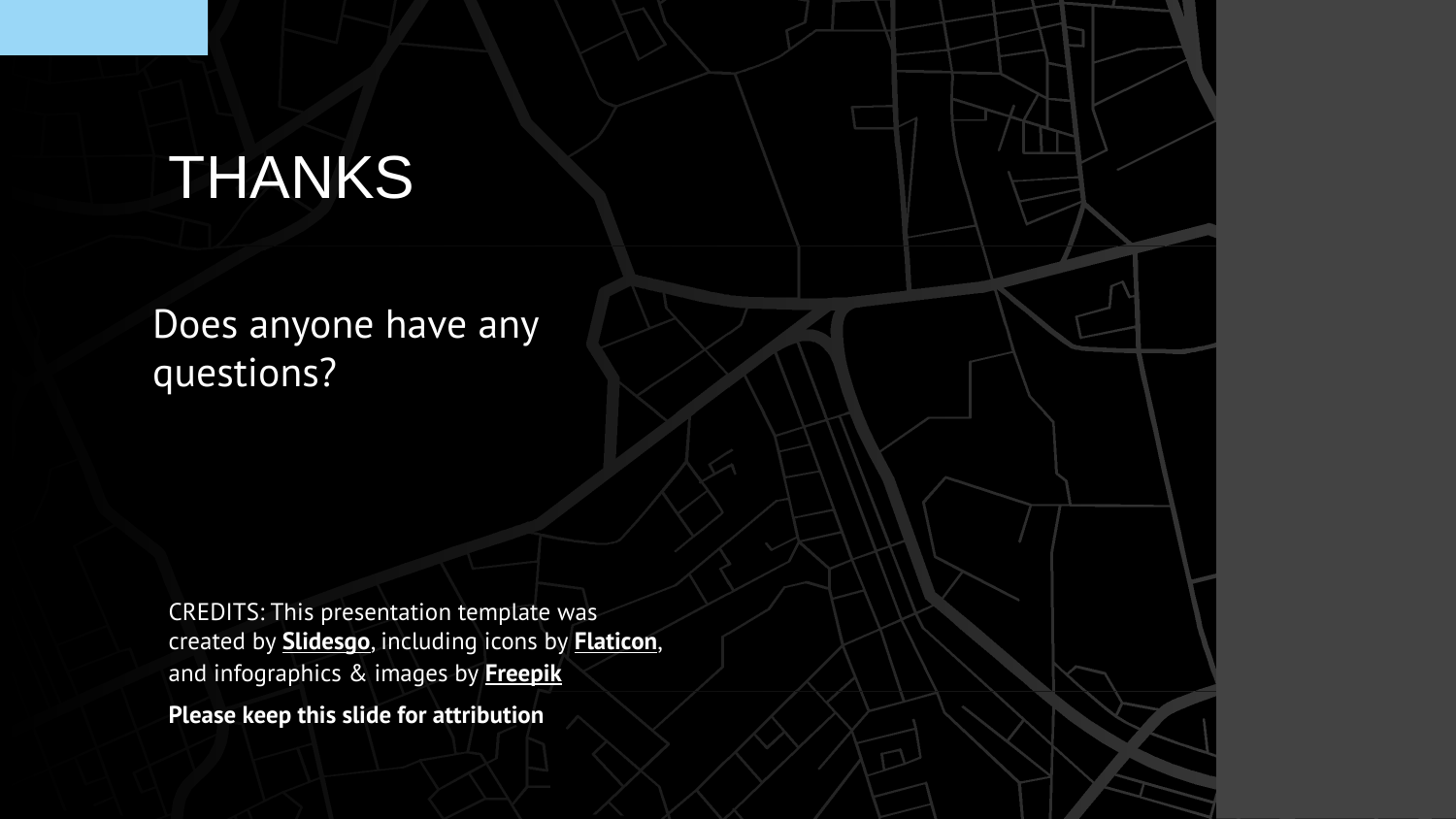

# THANKS
Does anyone have any questions?

Please keep this slide for attribution